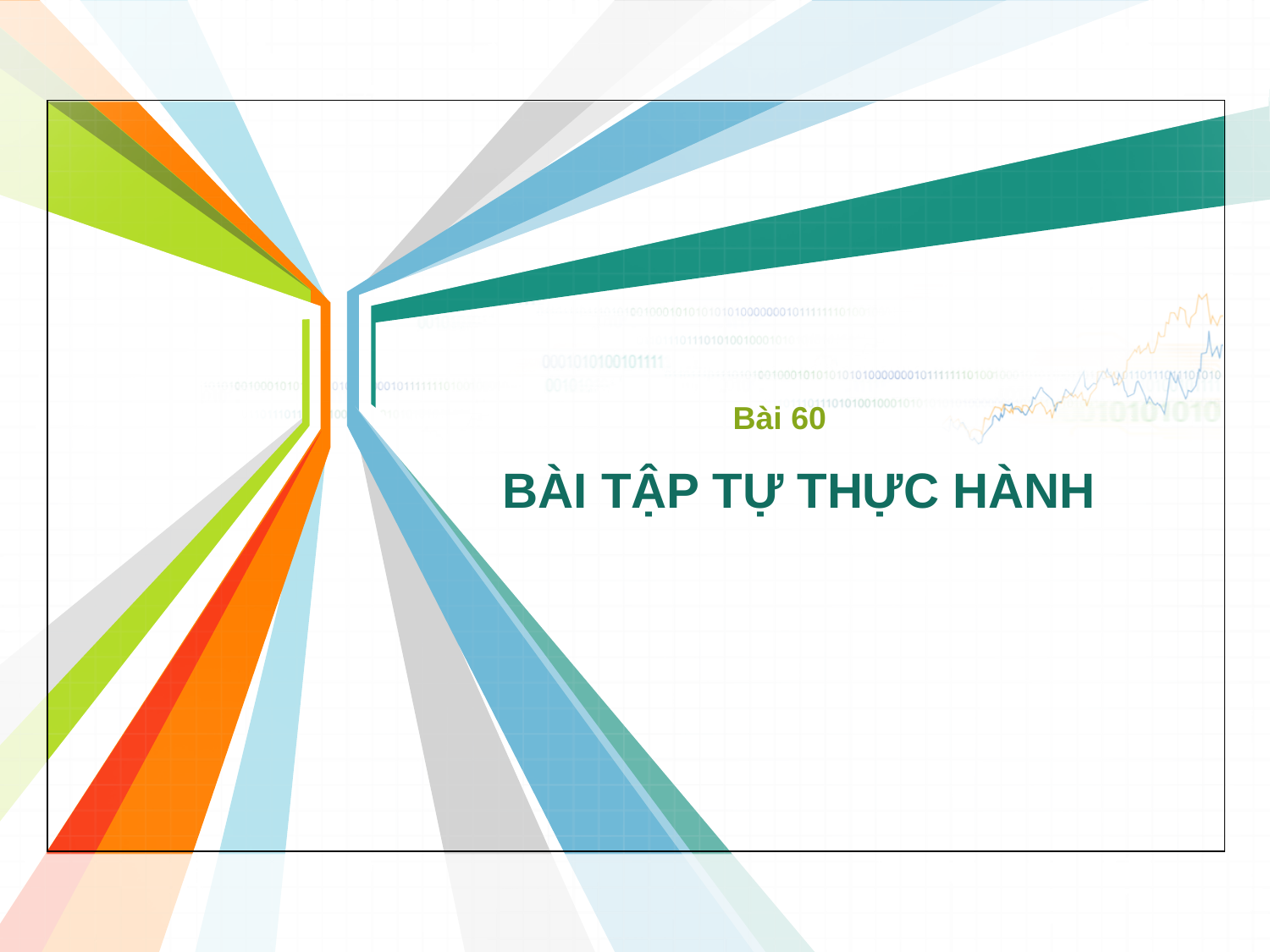

Bài 60
# BÀI TẬP TỰ THỰC HÀNH